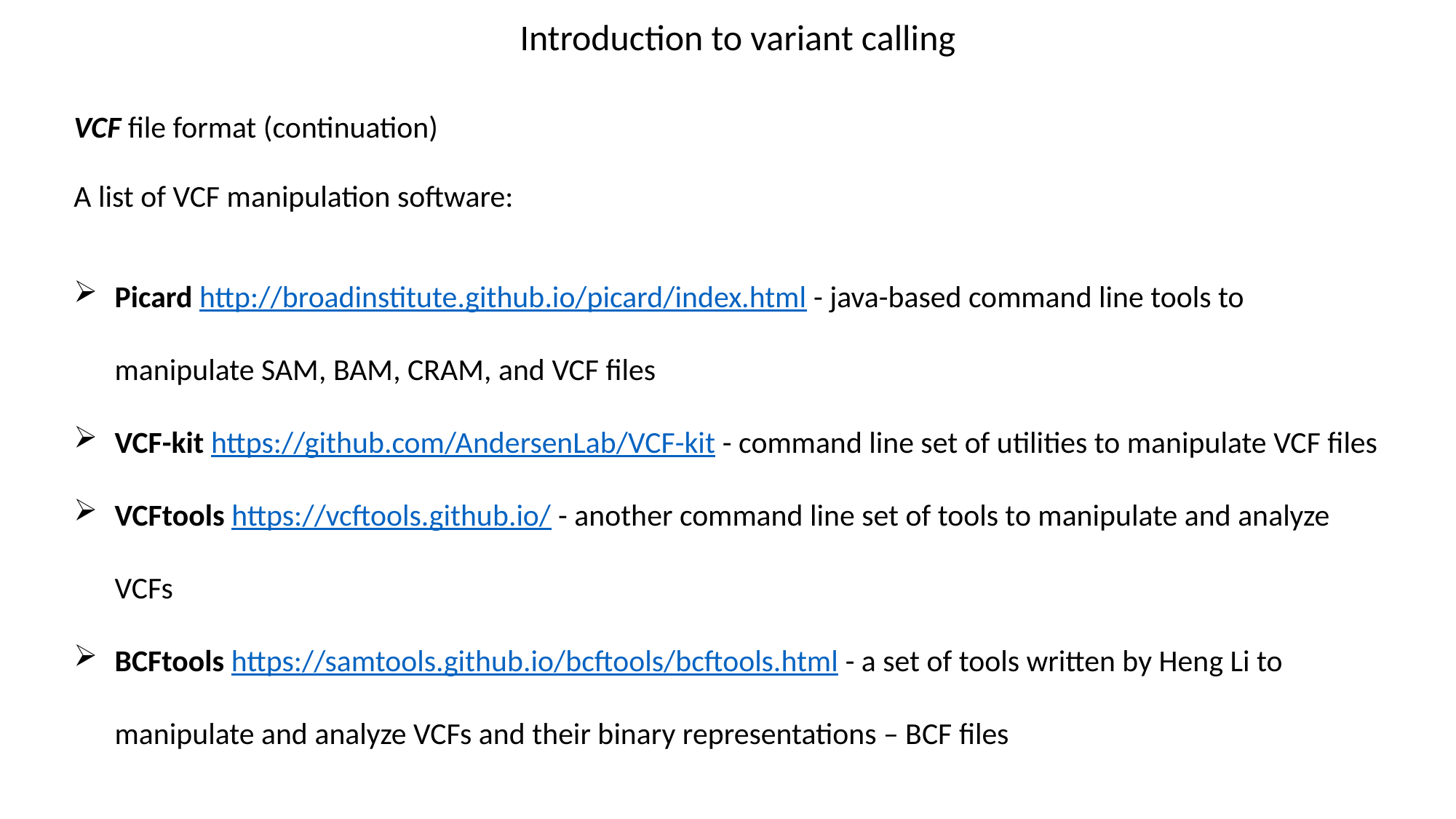

Introduction to variant calling

VCF file format (continuation)

A list of VCF manipulation software:

Picard http://broadinstitute.github.io/picard/index.html - java-based command line tools to manipulate SAM, BAM, CRAM, and VCF files
VCF-kit https://github.com/AndersenLab/VCF-kit - command line set of utilities to manipulate VCF files
VCFtools https://vcftools.github.io/ - another command line set of tools to manipulate and analyze VCFs
BCFtools https://samtools.github.io/bcftools/bcftools.html - a set of tools written by Heng Li to manipulate and analyze VCFs and their binary representations – BCF files